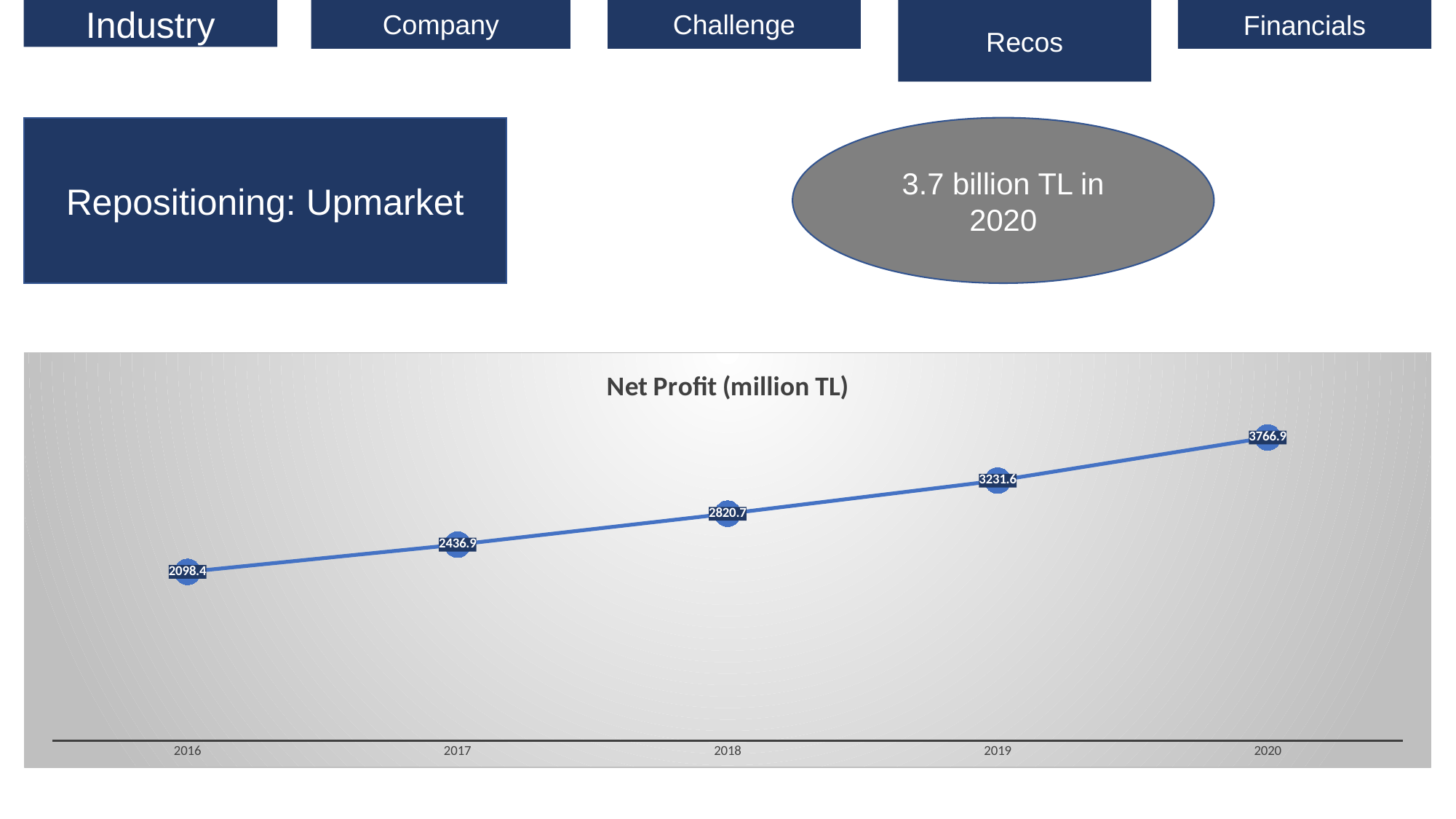

Industry
Company
Challenge
Recos
Financials
Repositioning: Upmarket
3.7 billion TL in 2020

### Chart: Net Profit (million TL)

| Category | EBIT |
|---|---|
| 2016 | 2098.4 |
| 2017 | 2436.9 |
| 2018 | 2820.7 |
| 2019 | 3231.6 |
| 2020 | 3766.9 |